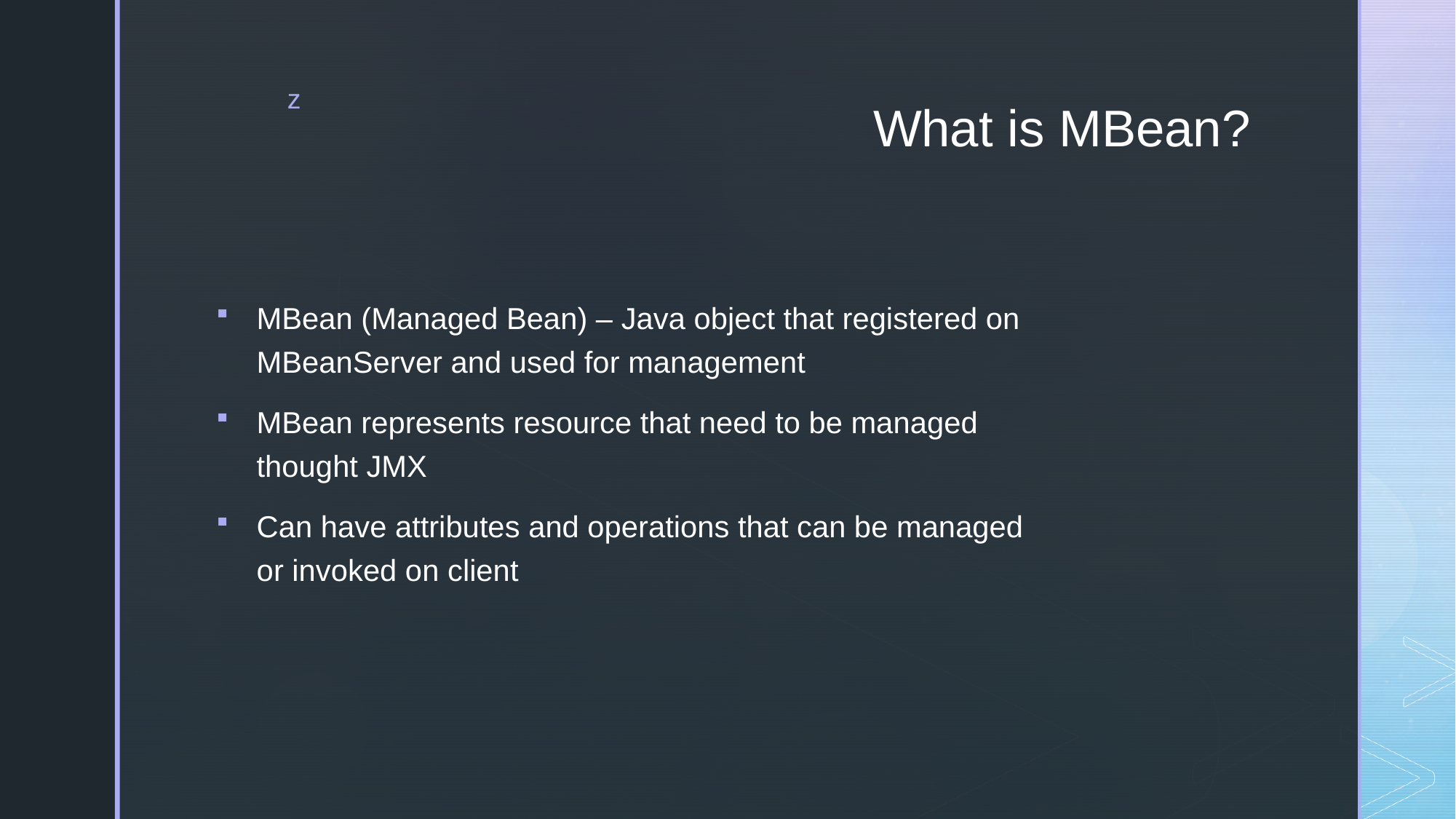

# What is MBean?
MBean (Managed Bean) – Java object that registered on MBeanServer and used for management
MBean represents resource that need to be managed thought JMX
Can have attributes and operations that can be managed or invoked on client